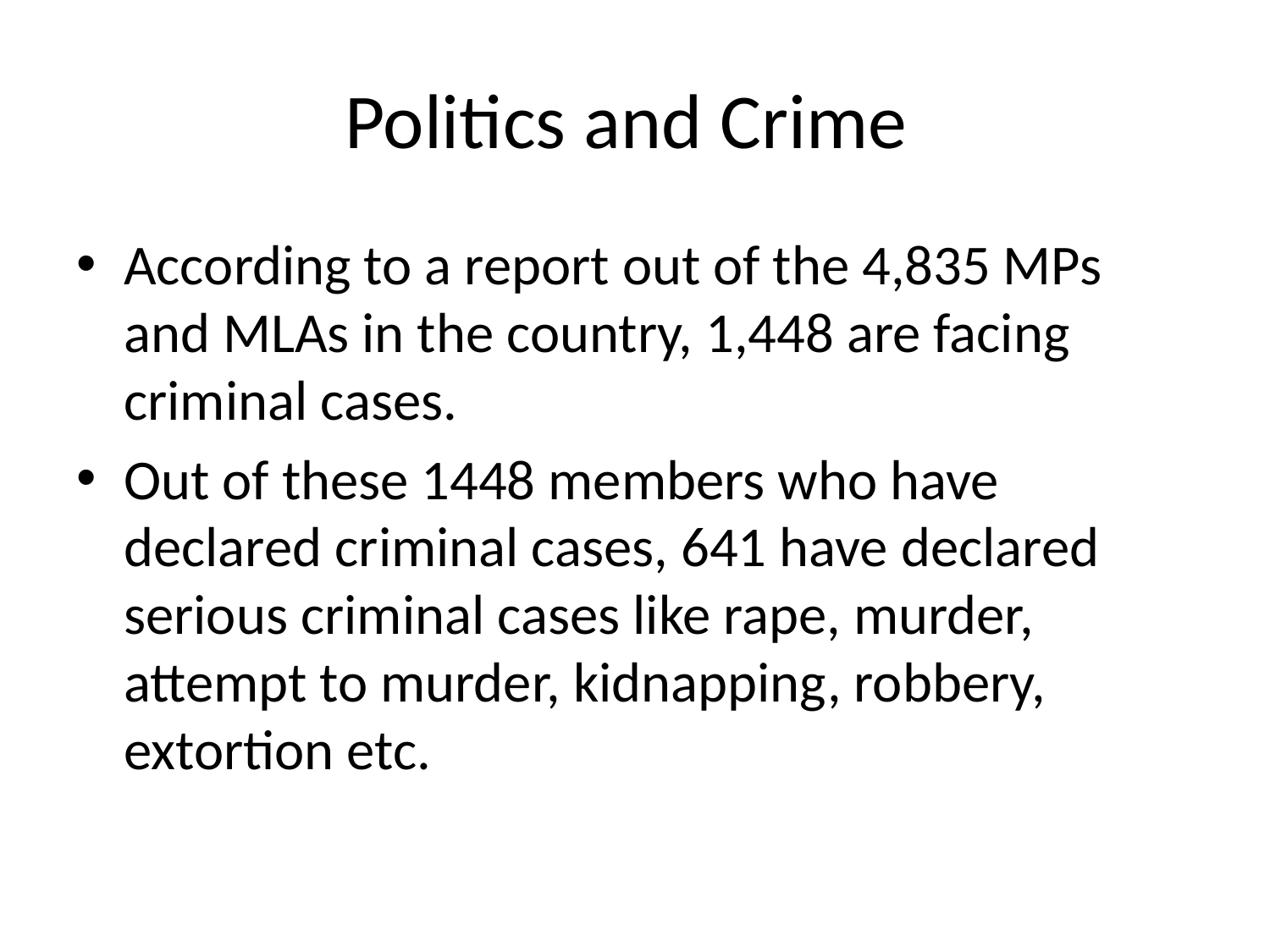

# Politics and Crime
According to a report out of the 4,835 MPs and MLAs in the country, 1,448 are facing criminal cases.
Out of these 1448 members who have declared criminal cases, 641 have declared serious criminal cases like rape, murder, attempt to murder, kidnapping, robbery, extortion etc.